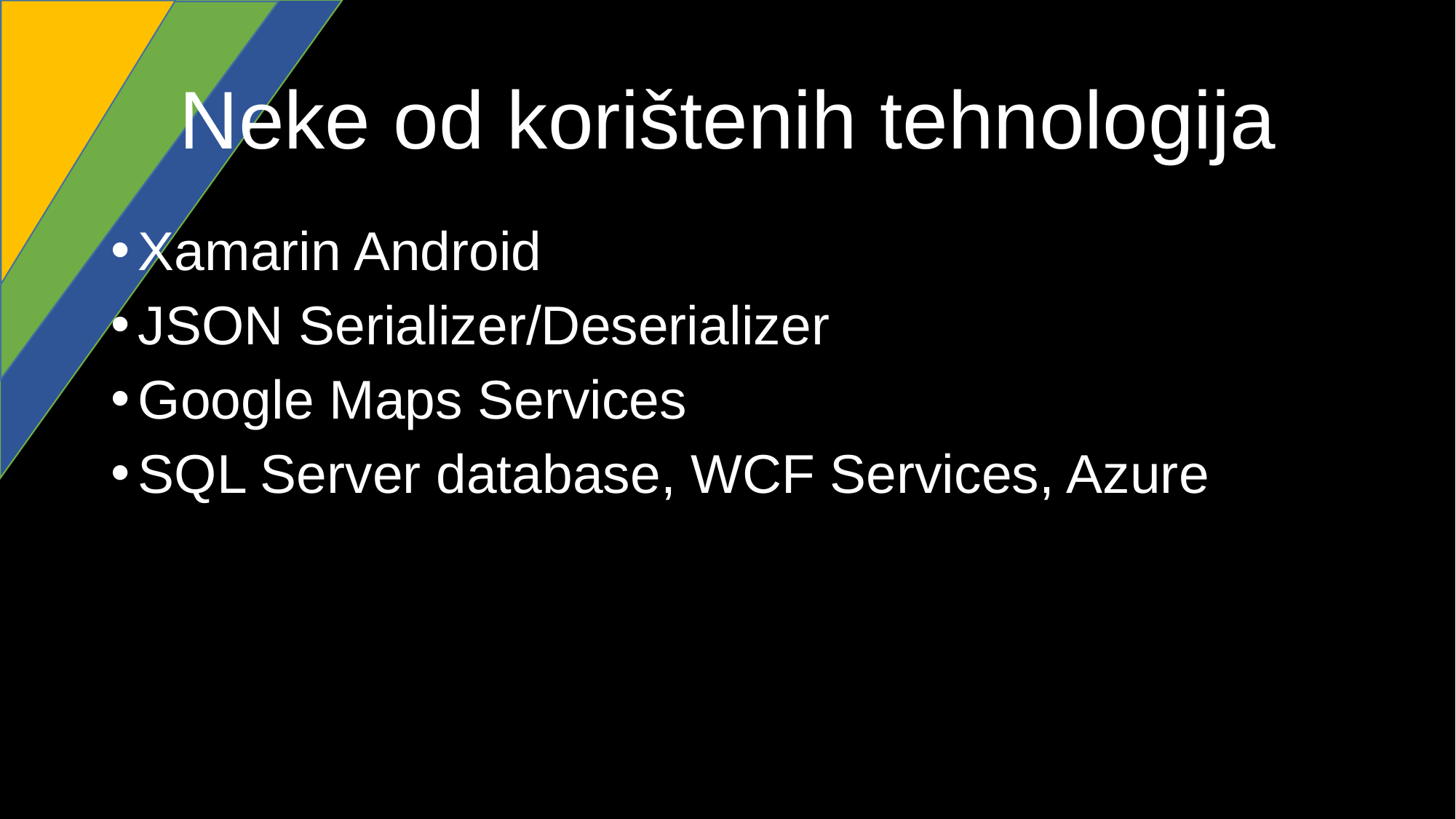

# Neke od korištenih tehnologija
Xamarin Android
JSON Serializer/Deserializer
Google Maps Services
SQL Server database, WCF Services, Azure